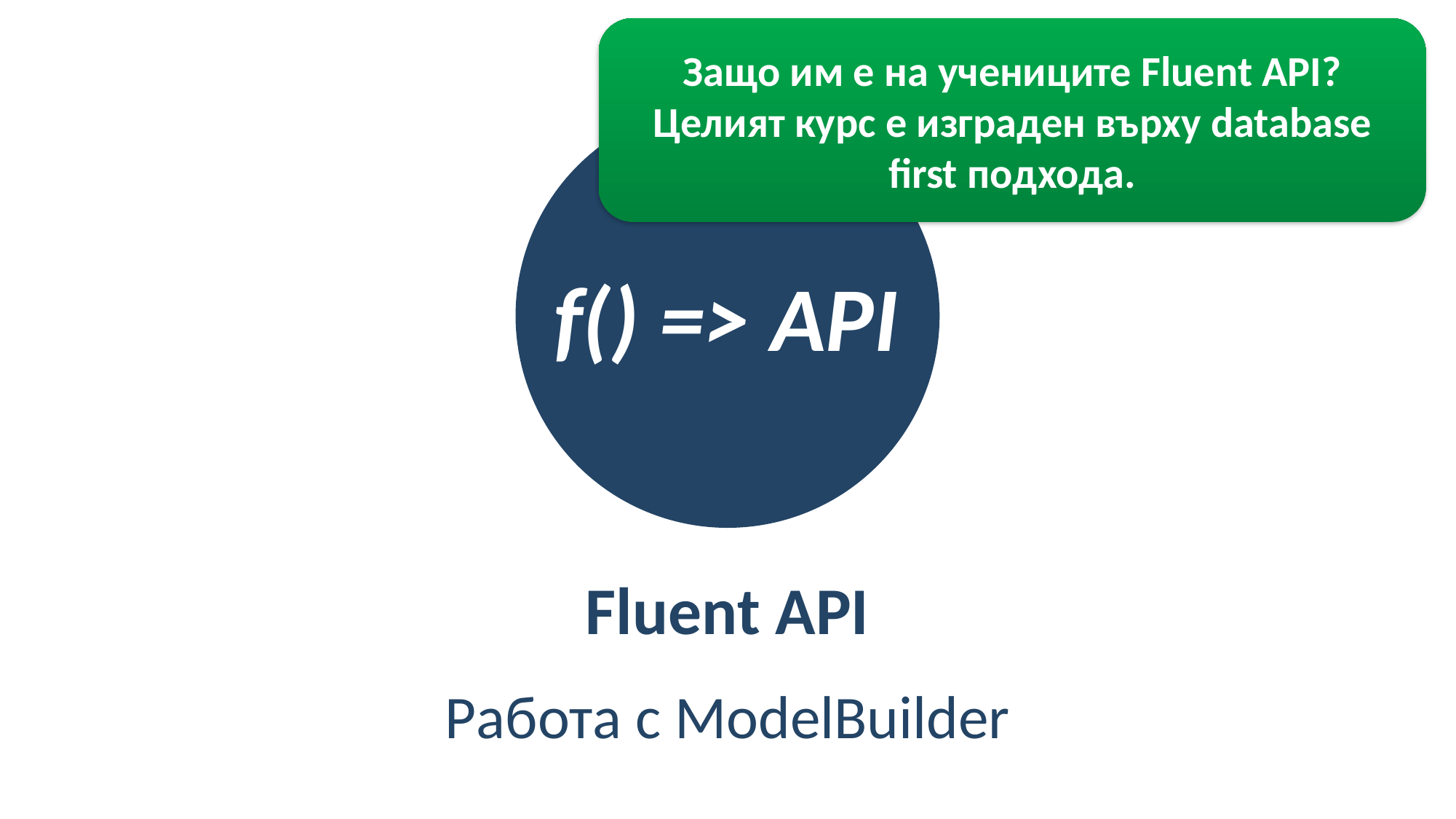

Защо им е на учениците Fluent API? Целият курс е изграден върху database first подхода.
f() => API
Fluent API
Работа с ModelBuilder